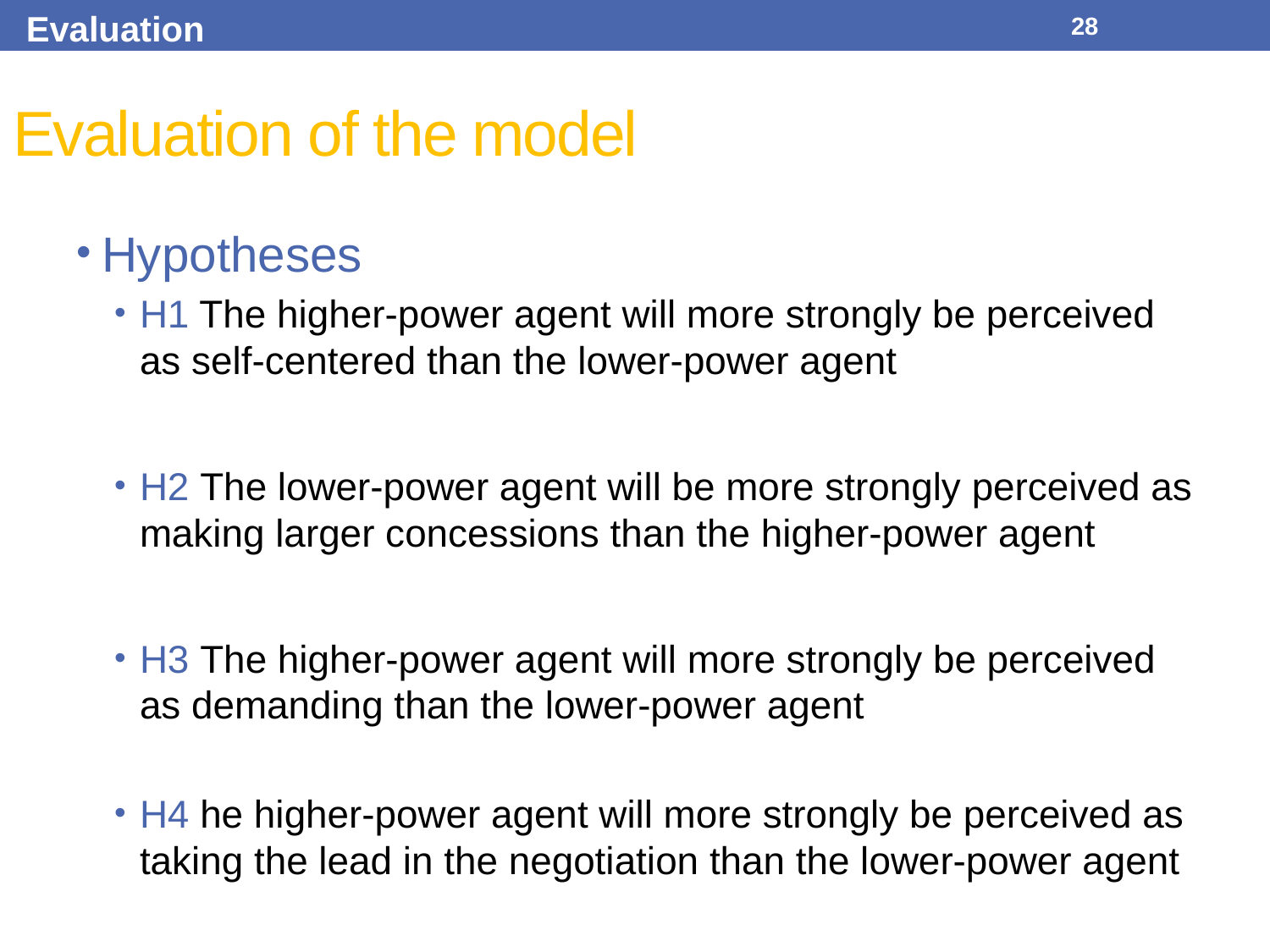

Evaluation
28
# Evaluation of the model
Hypotheses
H1 The higher-power agent will more strongly be perceived as self-centered than the lower-power agent

H2 The lower-power agent will be more strongly perceived as making larger concessions than the higher-power agent

H3 The higher-power agent will more strongly be perceived as demanding than the lower-power agent

H4 he higher-power agent will more strongly be perceived as taking the lead in the negotiation than the lower-power agent